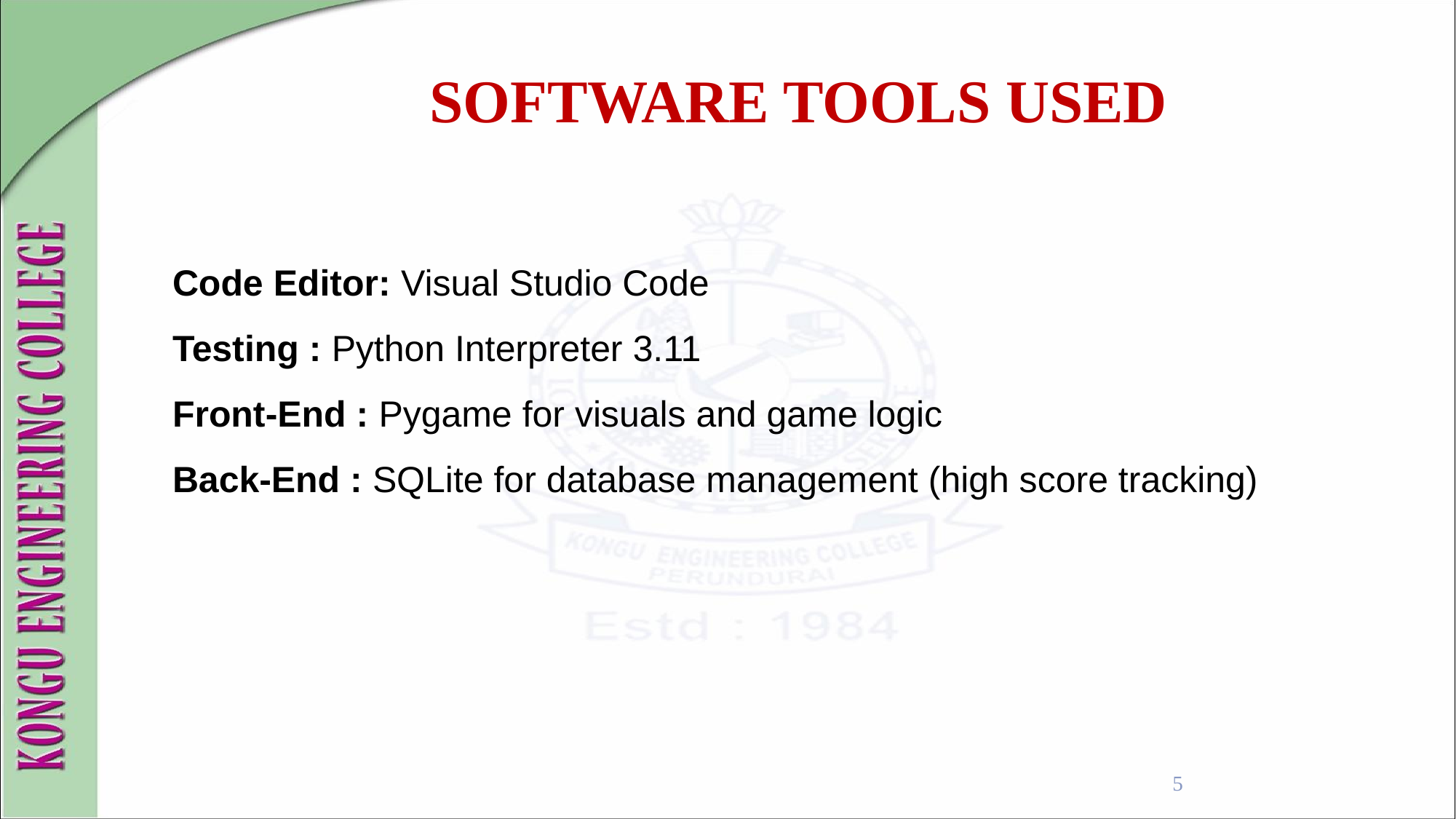

SOFTWARE TOOLS USED

Code Editor: Visual Studio Code
Testing : Python Interpreter 3.11
Front-End : Pygame for visuals and game logic
Back-End : SQLite for database management (high score tracking)

5